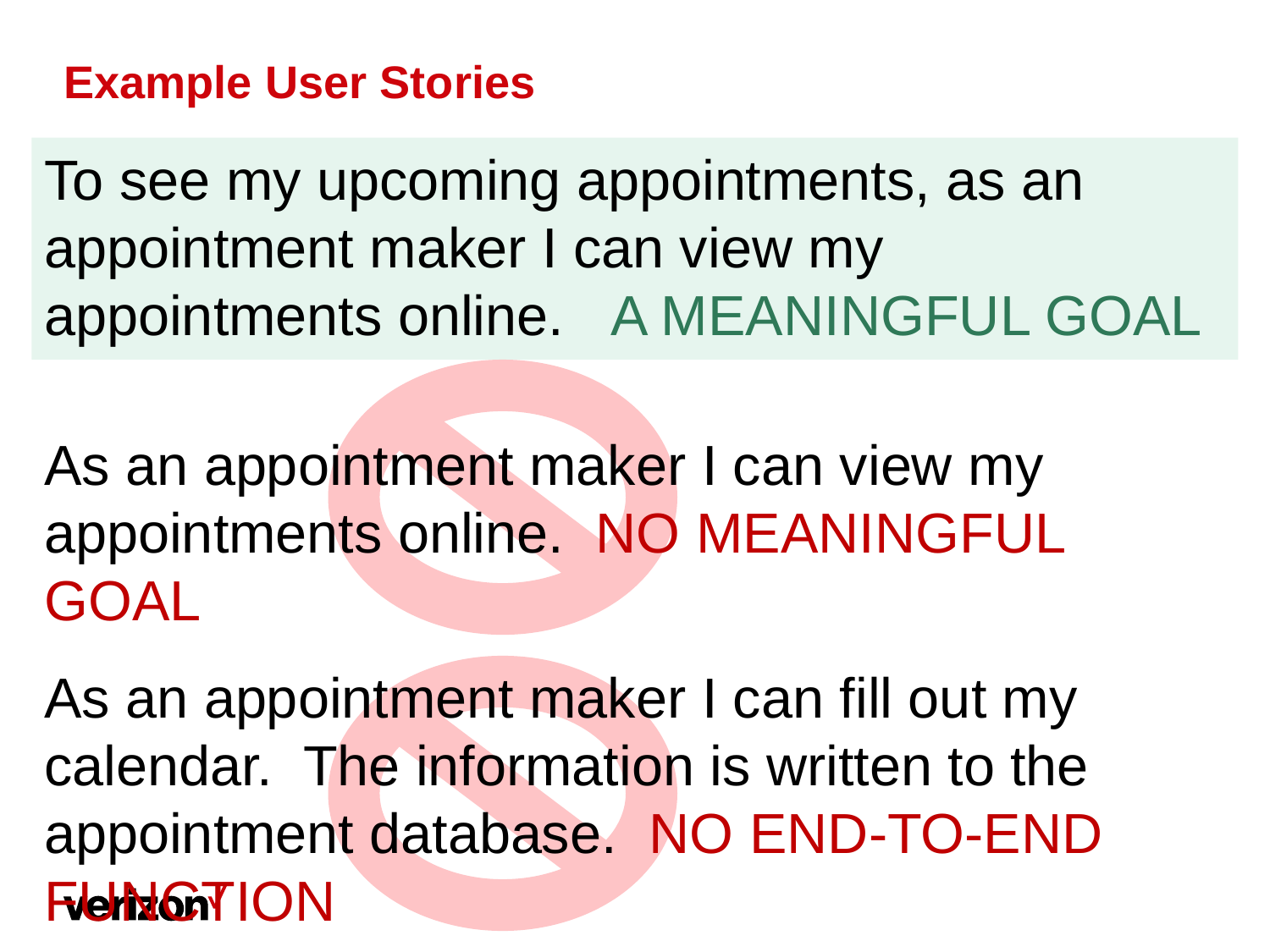

# Example User Stories

To see my upcoming appointments, as an appointment maker I can view my appointments online.   A MEANINGFUL GOAL

As an appointment maker I can view my appointments online.  NO MEANINGFUL GOAL
As an appointment maker I can fill out my calendar.  The information is written to the appointment database.  NO END-TO-END FUNCTION